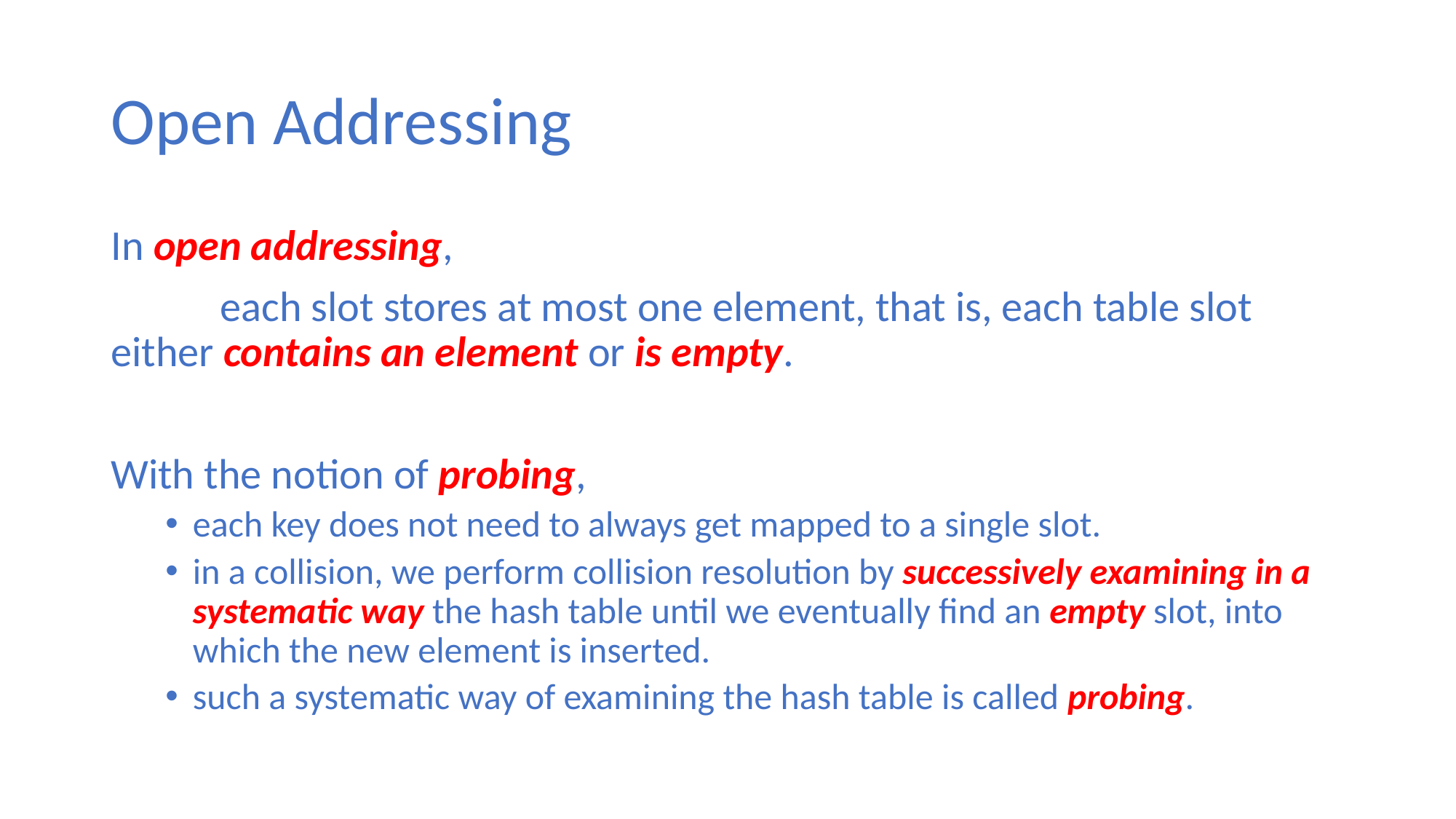

# Open Addressing
In open addressing,
	each slot stores at most one element, that is, each table slot either contains an element or is empty.

With the notion of probing,
each key does not need to always get mapped to a single slot.
in a collision, we perform collision resolution by successively examining in a systematic way the hash table until we eventually find an empty slot, into which the new element is inserted.
such a systematic way of examining the hash table is called probing.